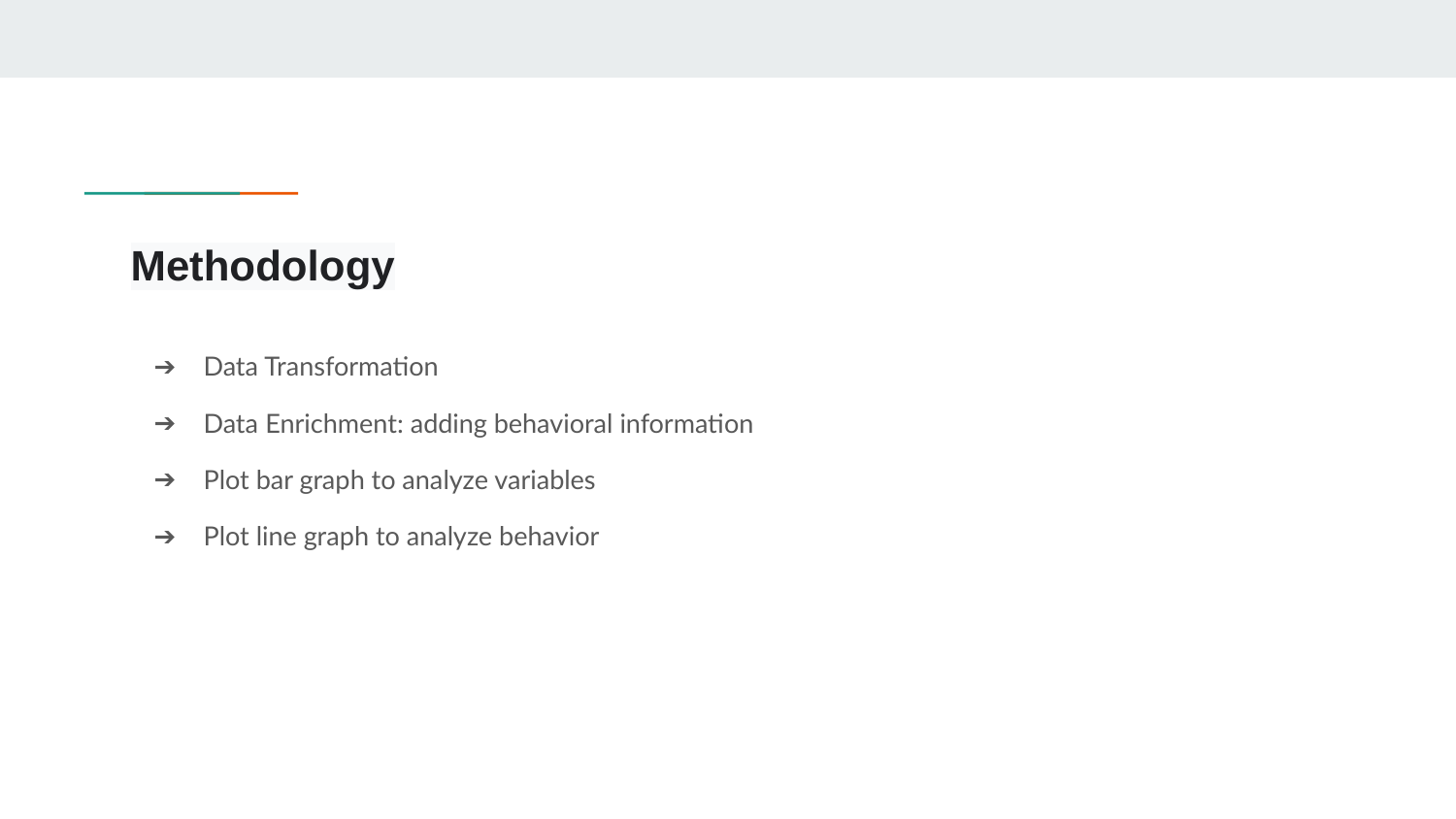

# Methodology

Data Transformation
Data Enrichment: adding behavioral information
Plot bar graph to analyze variables
Plot line graph to analyze behavior